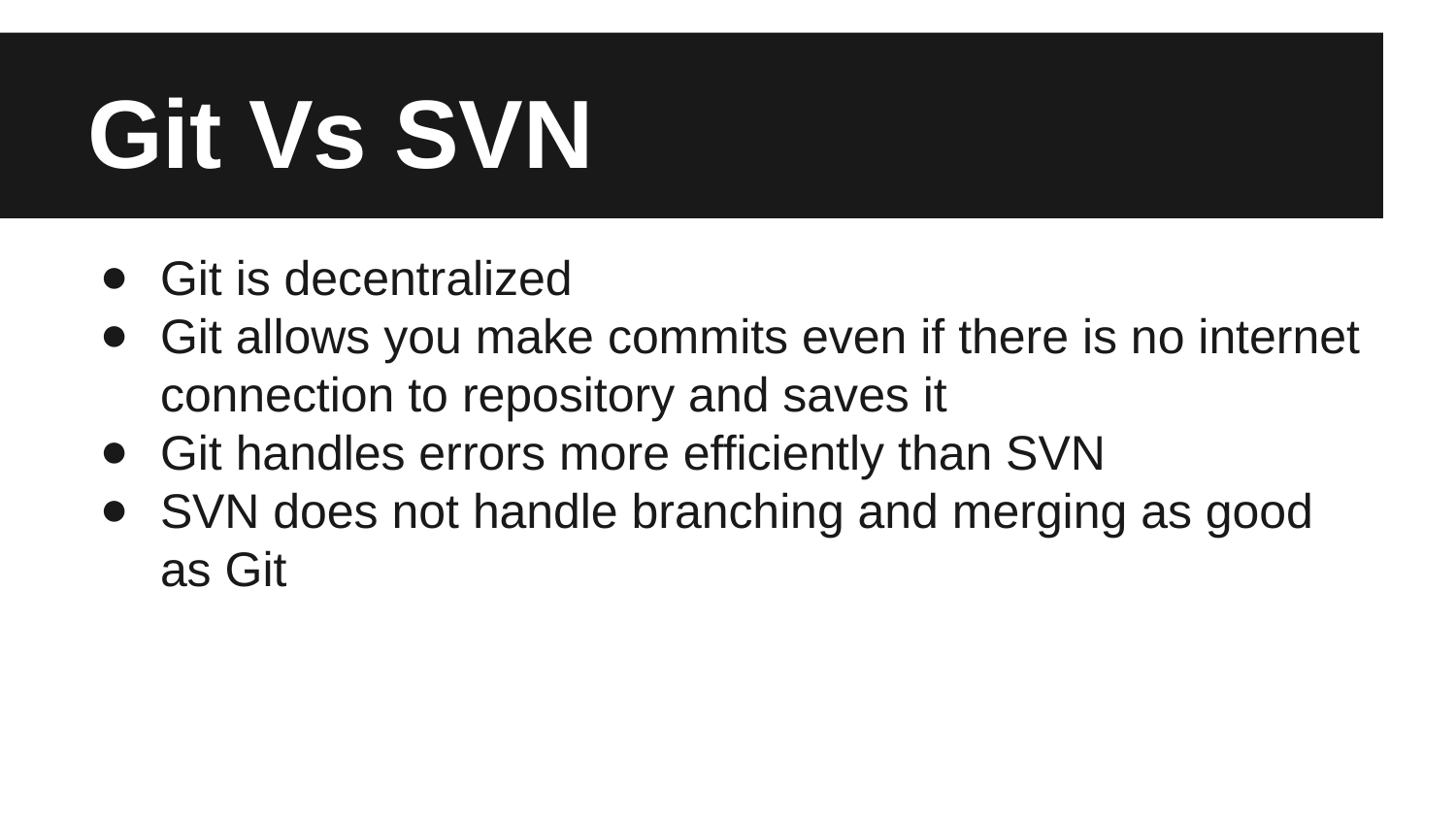

# Git Vs SVN
Git is decentralized
Git allows you make commits even if there is no internet connection to repository and saves it
Git handles errors more efficiently than SVN
SVN does not handle branching and merging as good as Git